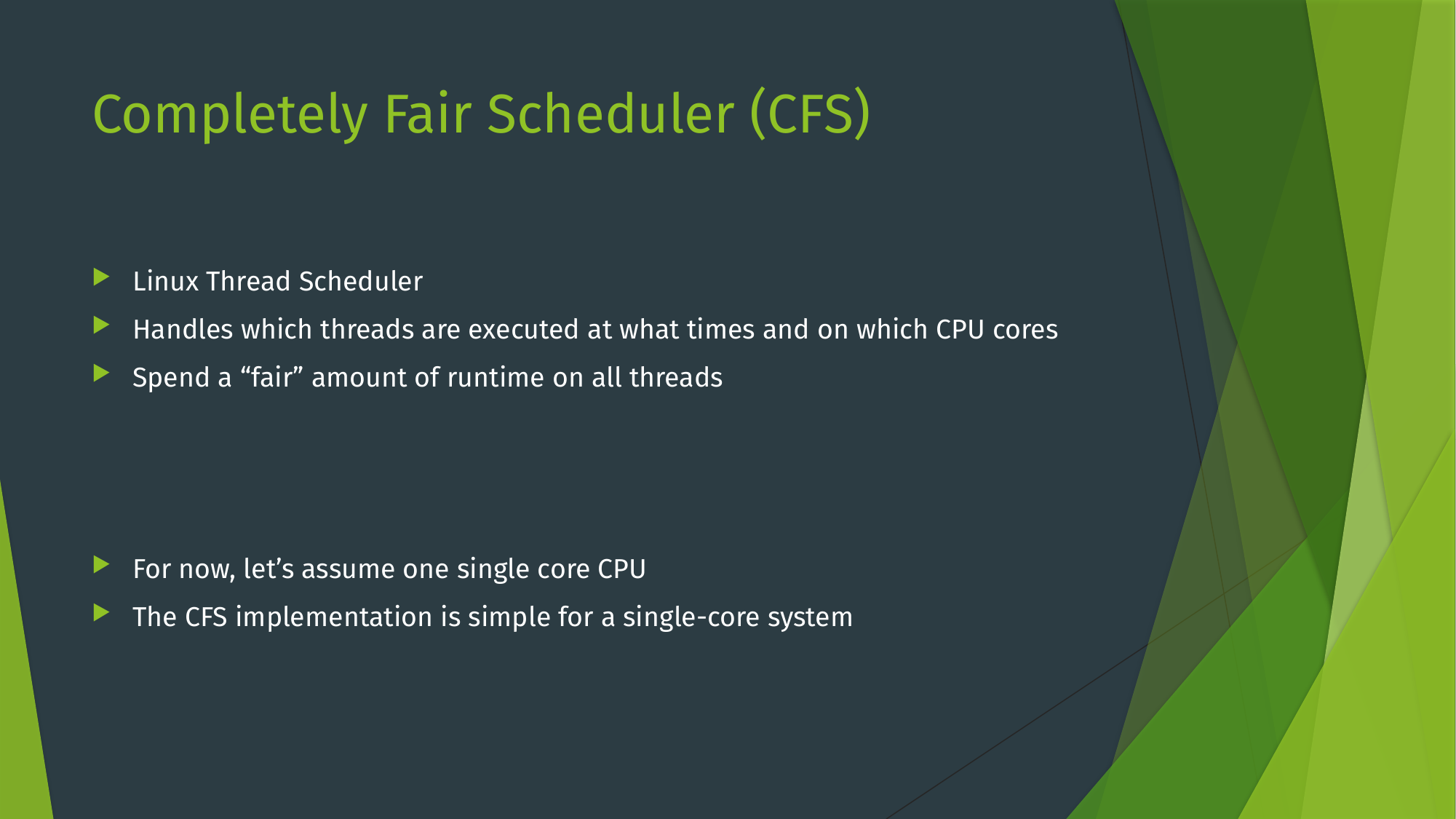

# Completely Fair Scheduler (CFS)
Linux Thread Scheduler
Handles which threads are executed at what times and on which CPU cores
Spend a “fair” amount of runtime on all threads

For now, let’s assume one single core CPU
The CFS implementation is simple for a single-core system